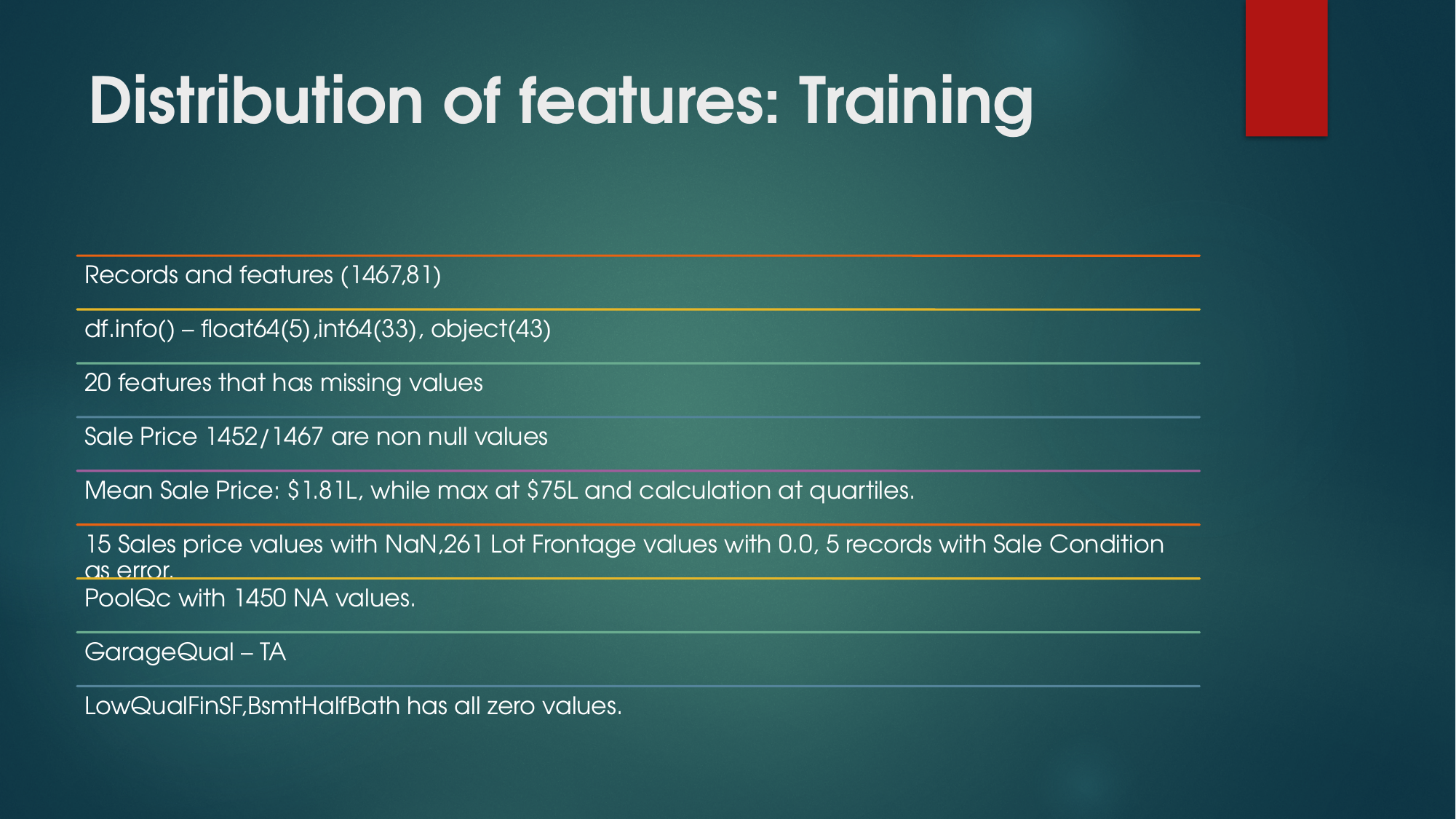

# Distribution of features: Training
Records and features (1467,81)
df.info() – float64(5),int64(33), object(43)
20 features that has missing values
Sale Price 1452/1467 are non null values
Mean Sale Price: $1.81L, while max at $75L and calculation at quartiles.
15 Sales price values with NaN,261 Lot Frontage values with 0.0, 5 records with Sale Condition as error.
PoolQc with 1450 NA values.
GarageQual – TA
LowQualFinSF,BsmtHalfBath has all zero values.